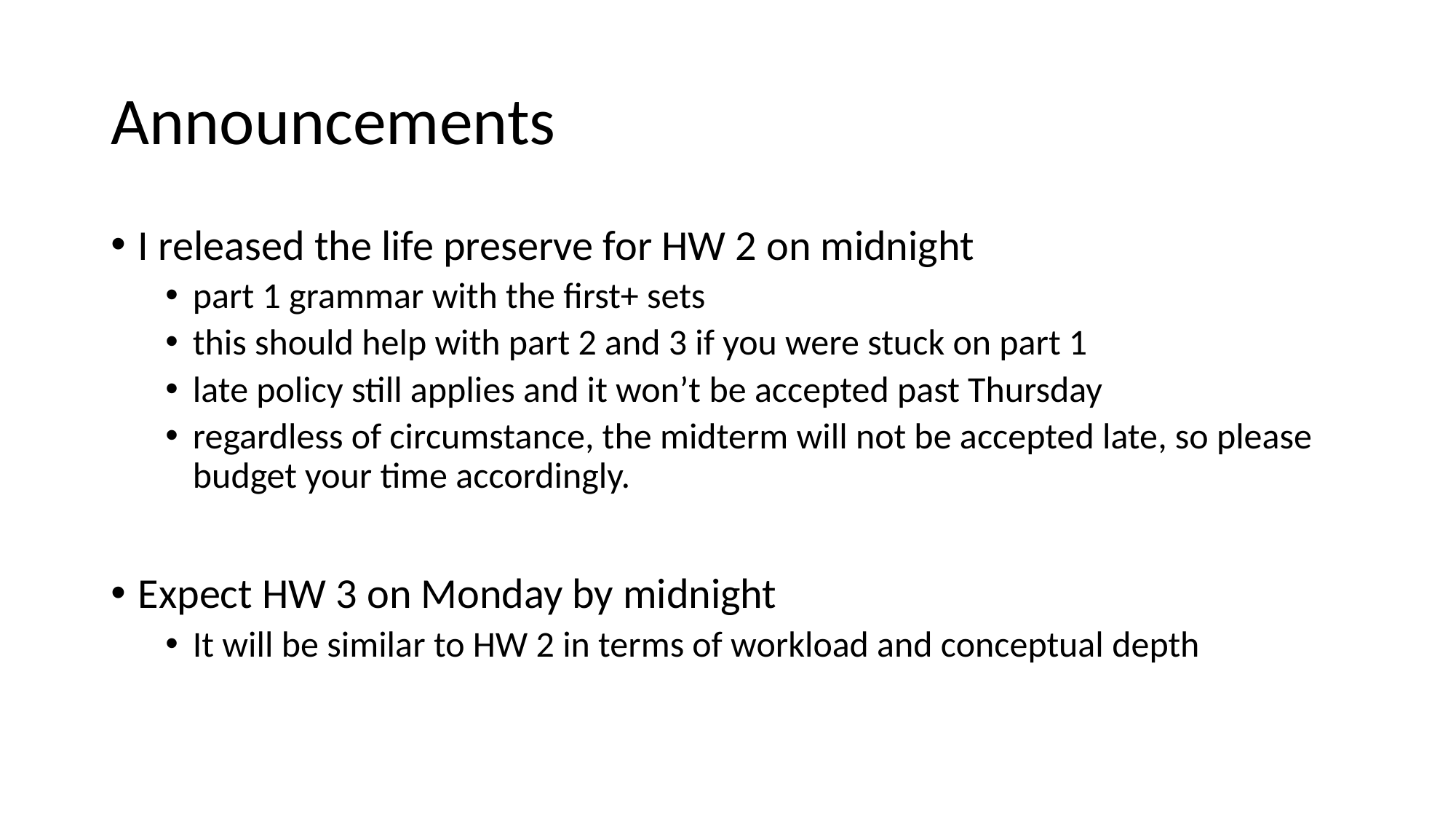

# Announcements
I released the life preserve for HW 2 on midnight
part 1 grammar with the first+ sets
this should help with part 2 and 3 if you were stuck on part 1
late policy still applies and it won’t be accepted past Thursday
regardless of circumstance, the midterm will not be accepted late, so please budget your time accordingly.

Expect HW 3 on Monday by midnight
It will be similar to HW 2 in terms of workload and conceptual depth